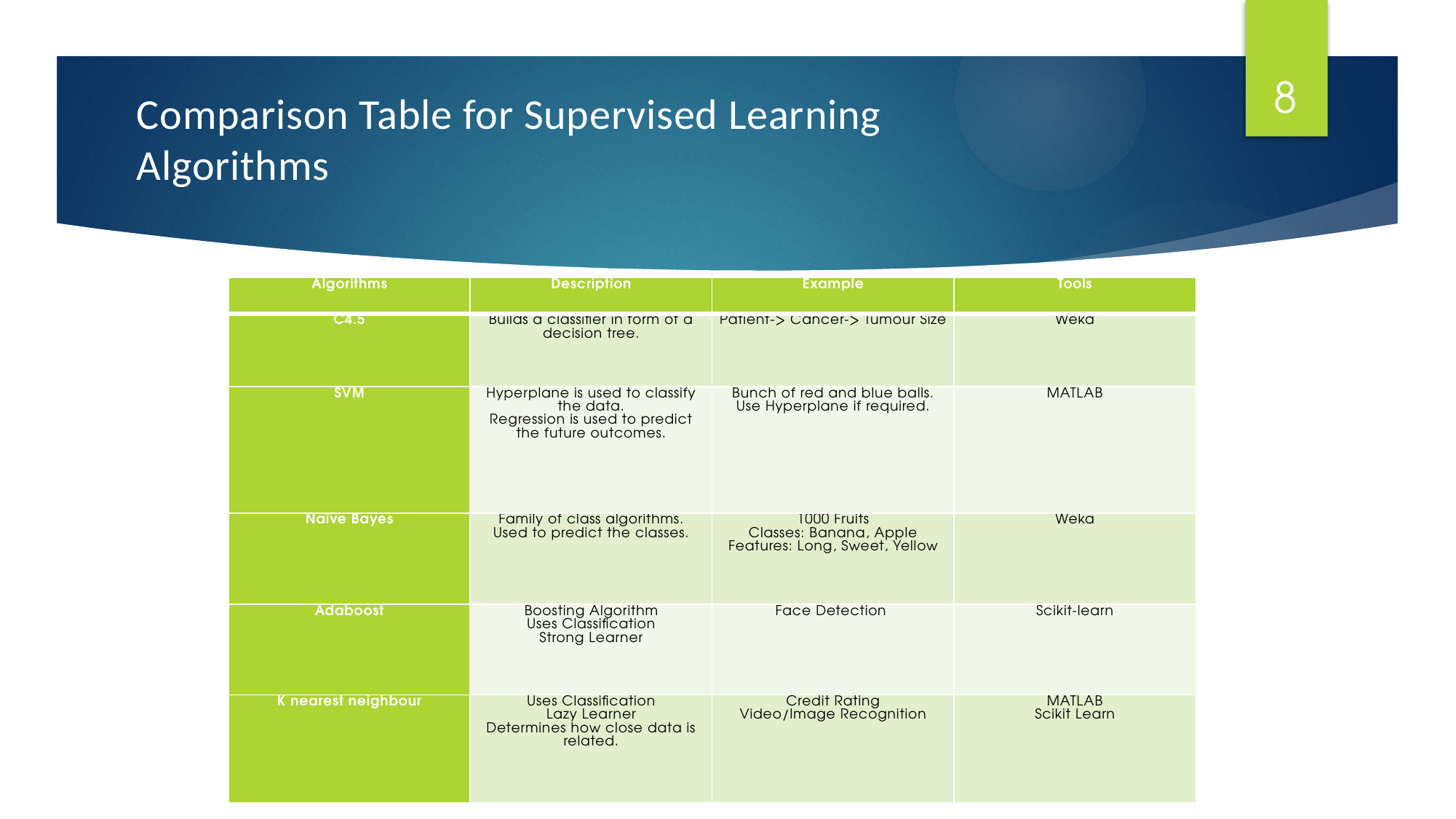

8
Comparison Table for Supervised Learning Algorithms
| Algorithms | Description | Example | Tools |
| --- | --- | --- | --- |
| C4.5 | Builds a classifier in form of a decision tree. | Patient-> Cancer-> Tumour Size | Weka |
| SVM | Hyperplane is used to classify the data. Regression is used to predict the future outcomes. | Bunch of red and blue balls. Use Hyperplane if required. | MATLAB |
| Naïve Bayes | Family of class algorithms. Used to predict the classes. | 1000 Fruits Classes: Banana, Apple Features: Long, Sweet, Yellow | Weka |
| Adaboost | Boosting Algorithm Uses Classification Strong Learner | Face Detection | Scikit-learn |
| K nearest neighbour | Uses Classification Lazy Learner Determines how close data is related. | Credit Rating Video/Image Recognition | MATLAB Scikit Learn |